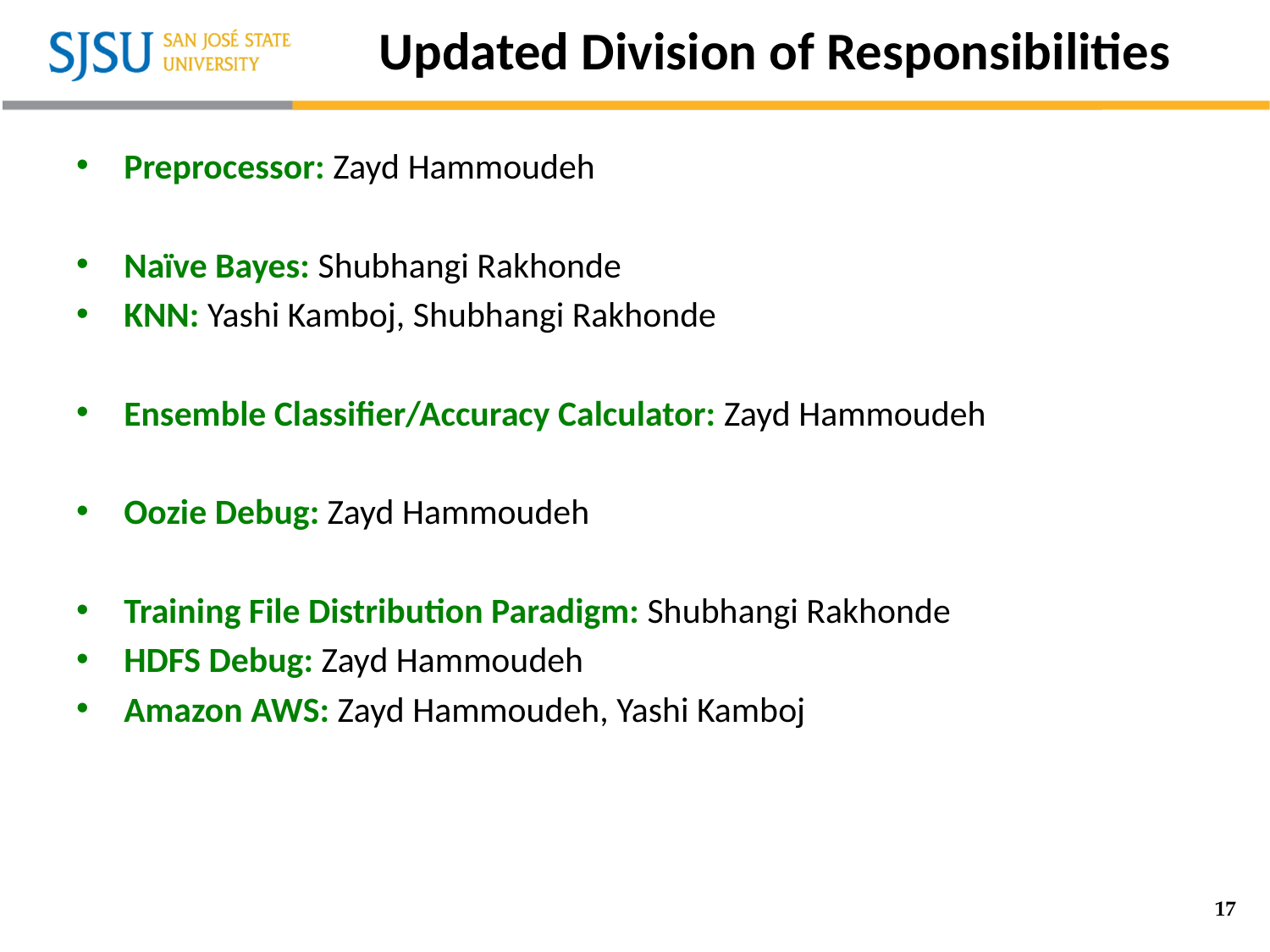

# Updated Division of Responsibilities
Preprocessor: Zayd Hammoudeh

Naïve Bayes: Shubhangi Rakhonde
KNN: Yashi Kamboj, Shubhangi Rakhonde

Ensemble Classifier/Accuracy Calculator: Zayd Hammoudeh

Oozie Debug: Zayd Hammoudeh

Training File Distribution Paradigm: Shubhangi Rakhonde
HDFS Debug: Zayd Hammoudeh
Amazon AWS: Zayd Hammoudeh, Yashi Kamboj
17